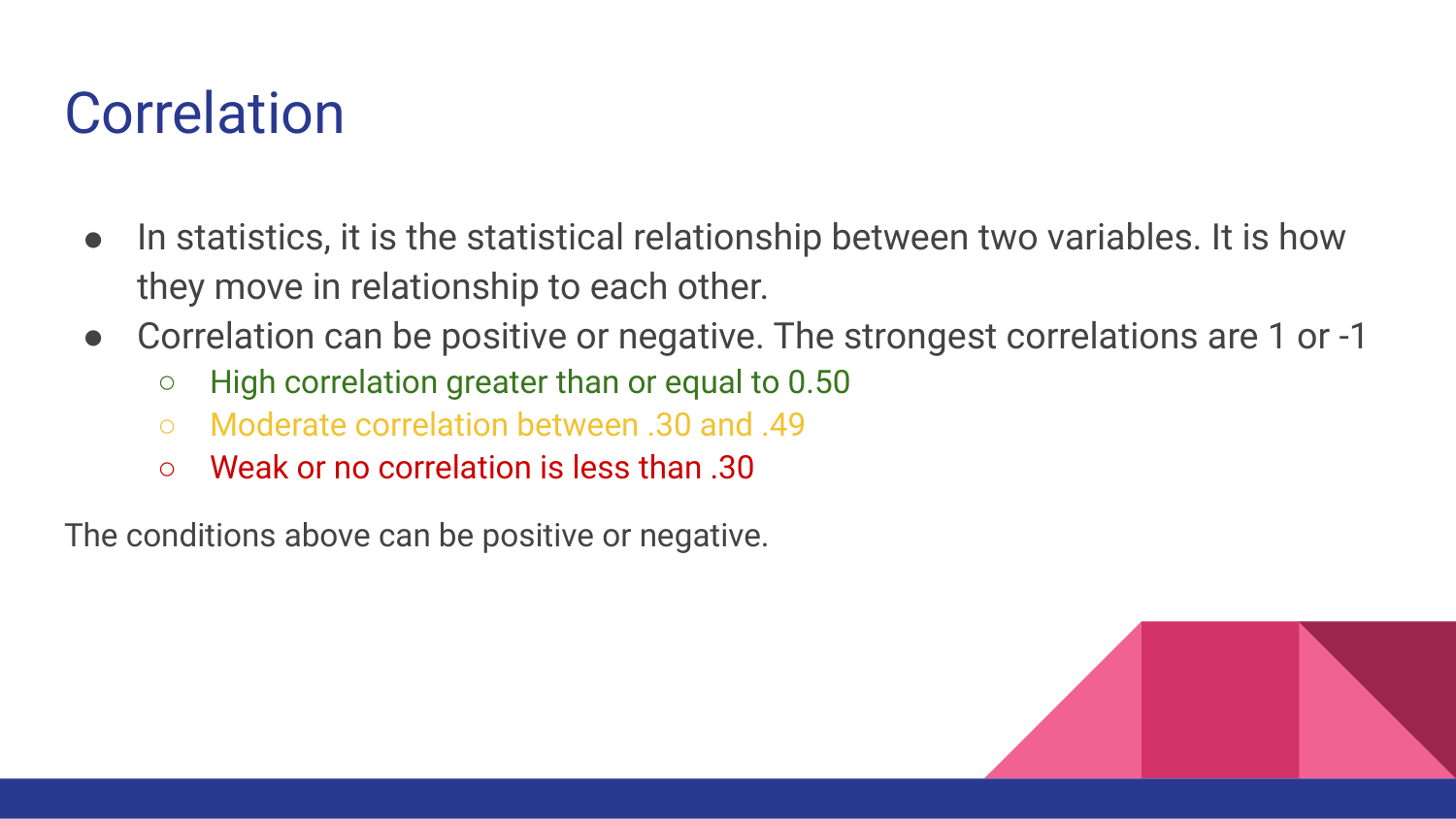

# Correlation
In statistics, it is the statistical relationship between two variables. It is how they move in relationship to each other.
Correlation can be positive or negative. The strongest correlations are 1 or -1
High correlation greater than or equal to 0.50
Moderate correlation between .30 and .49
Weak or no correlation is less than .30
The conditions above can be positive or negative.